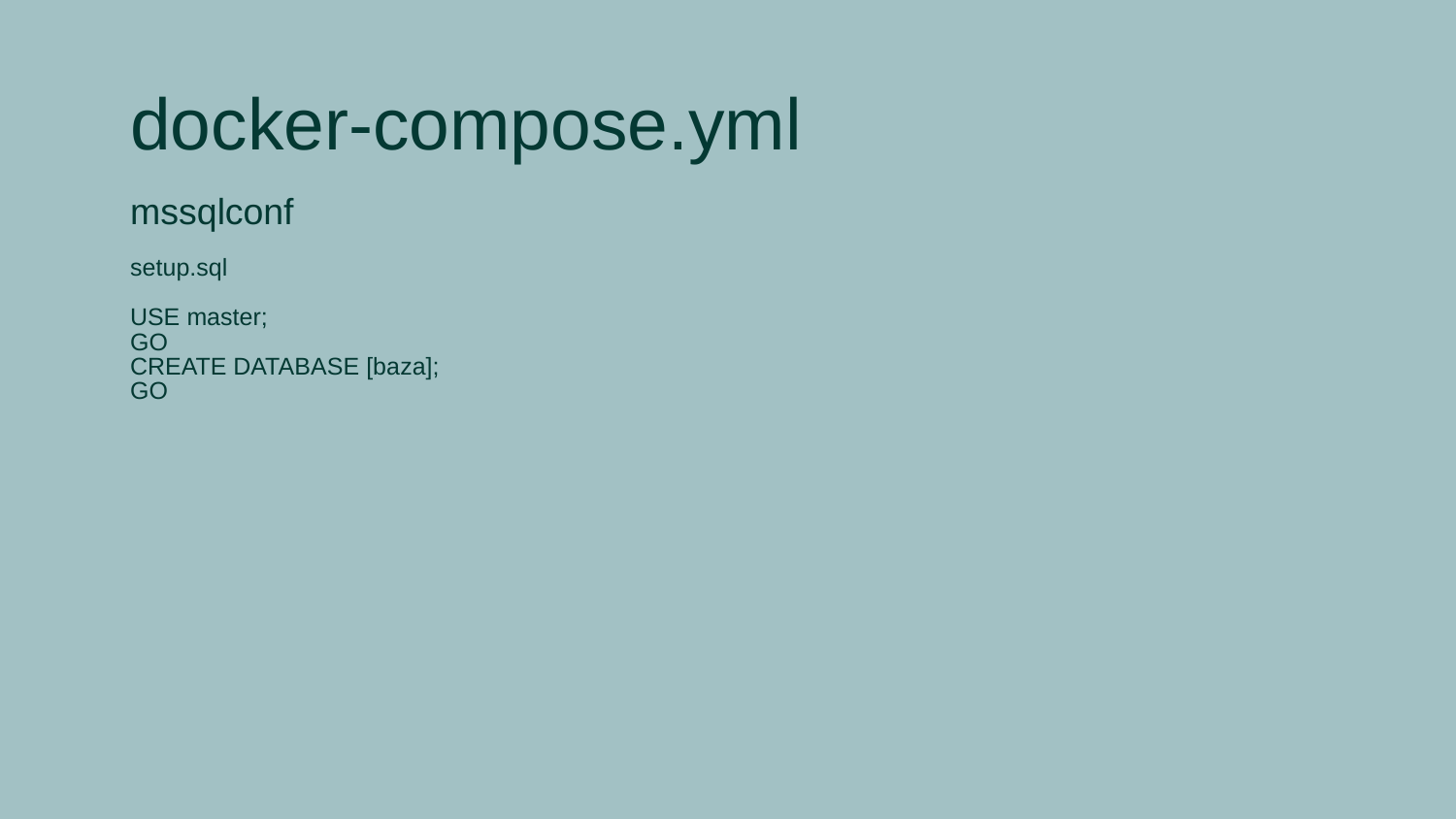

# docker-compose.yml
mssqlconf
setup.sql
USE master;
GO
CREATE DATABASE [baza];
GO